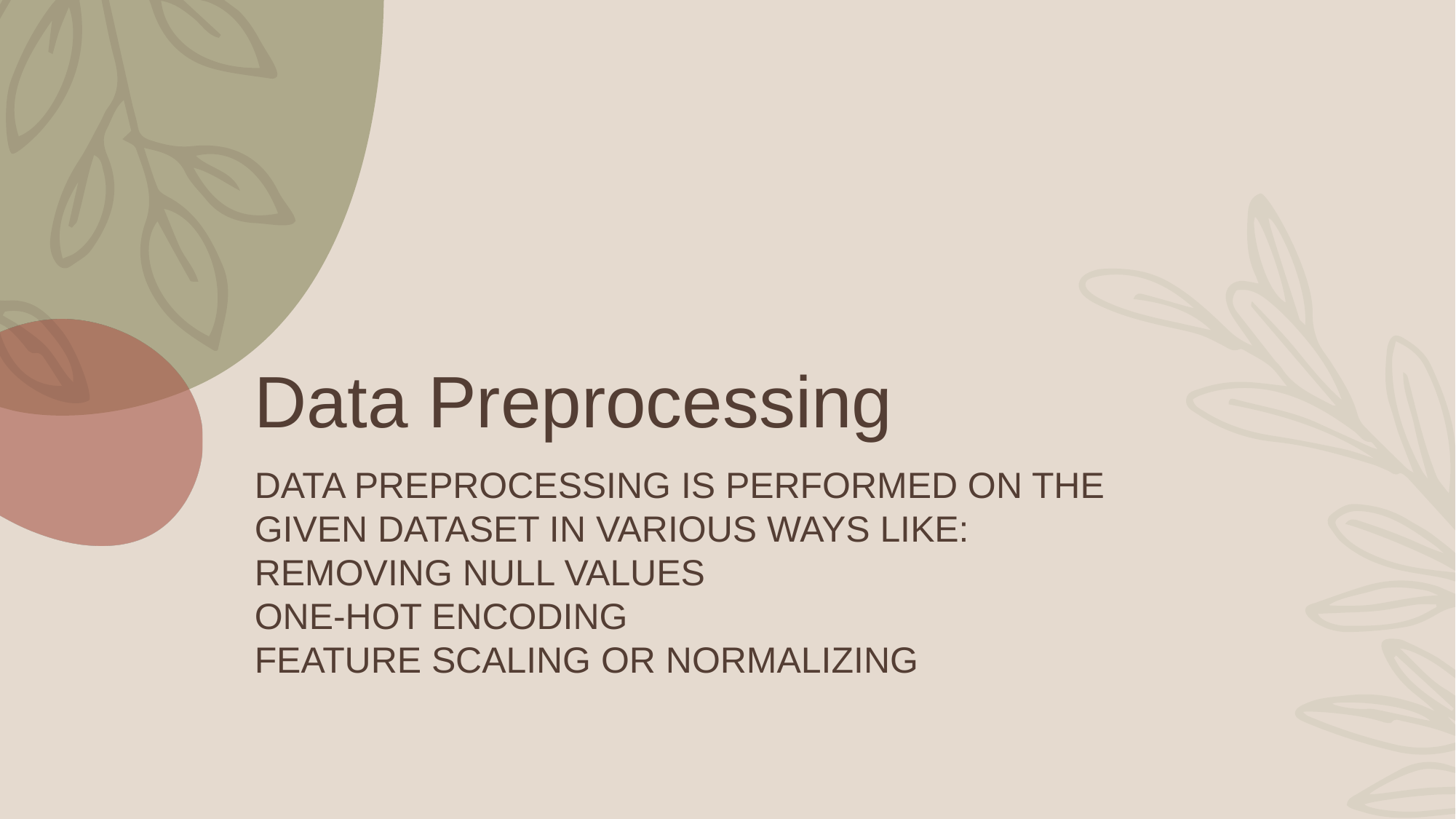

# Data Preprocessing
Data preprocessing is performed on the given dataset in various ways like:
Removing null values
One-hot encoding
Feature scaling or normalizing